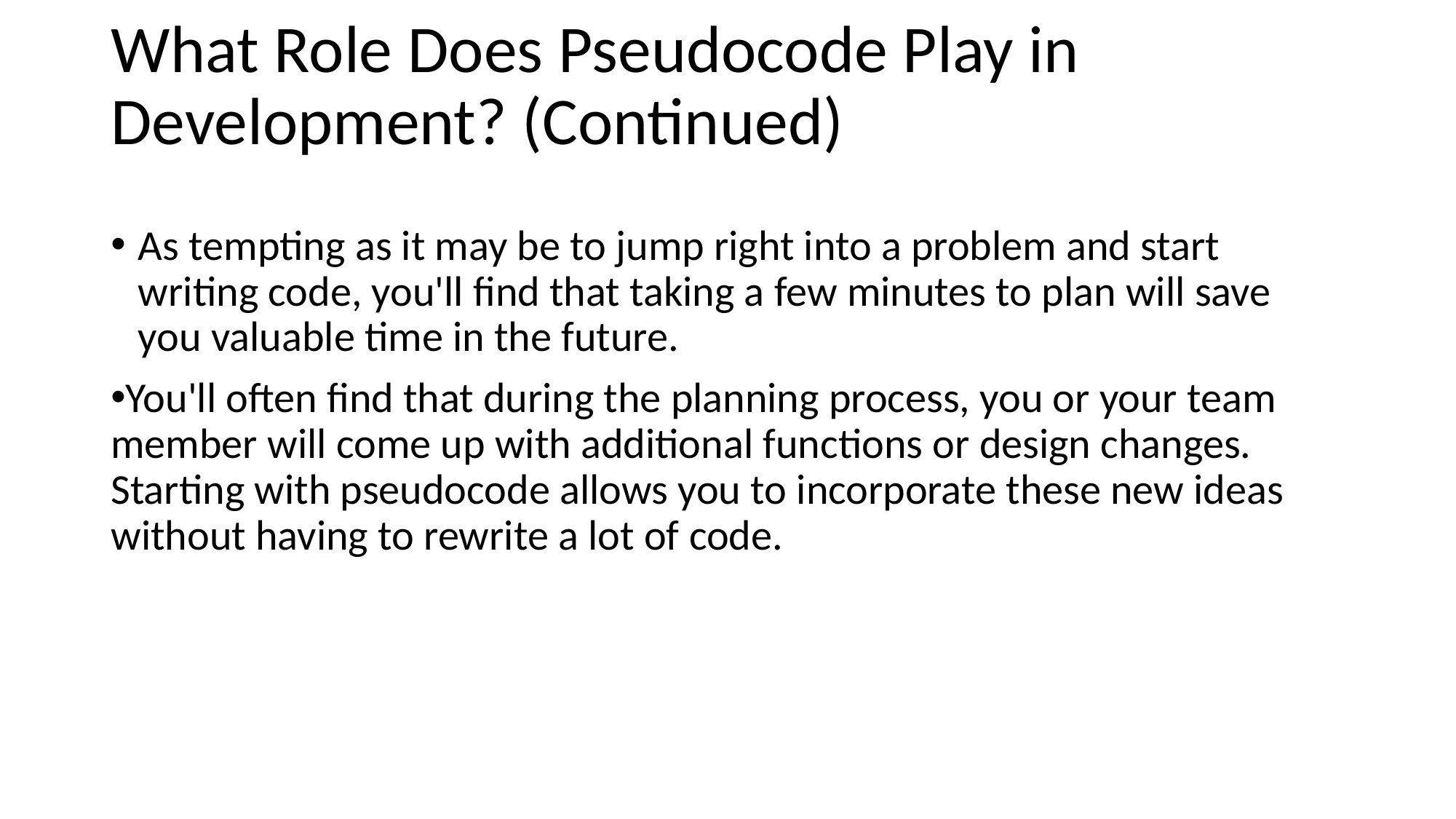

# What Role Does Pseudocode Play in Development? (Continued)

As tempting as it may be to jump right into a problem and start writing code, you'll find that taking a few minutes to plan will save you valuable time in the future.
You'll often find that during the planning process, you or your team member will come up with additional functions or design changes. Starting with pseudocode allows you to incorporate these new ideas without having to rewrite a lot of code.